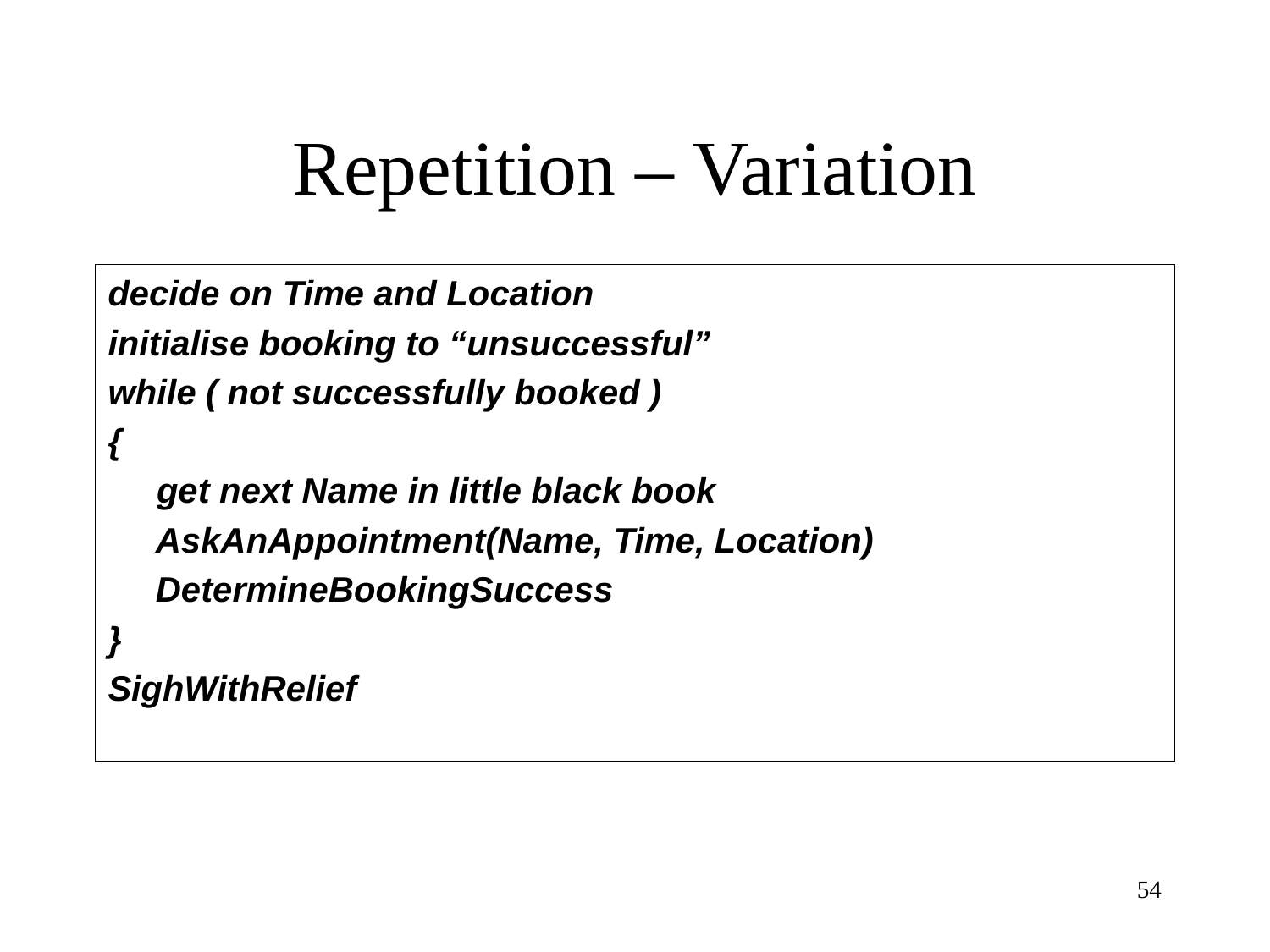

# Repetition – Variation
decide on Time and Location
initialise booking to “unsuccessful”
while ( not successfully booked )
{
     get next Name in little black book
	AskAnAppointment(Name, Time, Location)
	DetermineBookingSuccess
}
SighWithRelief
54